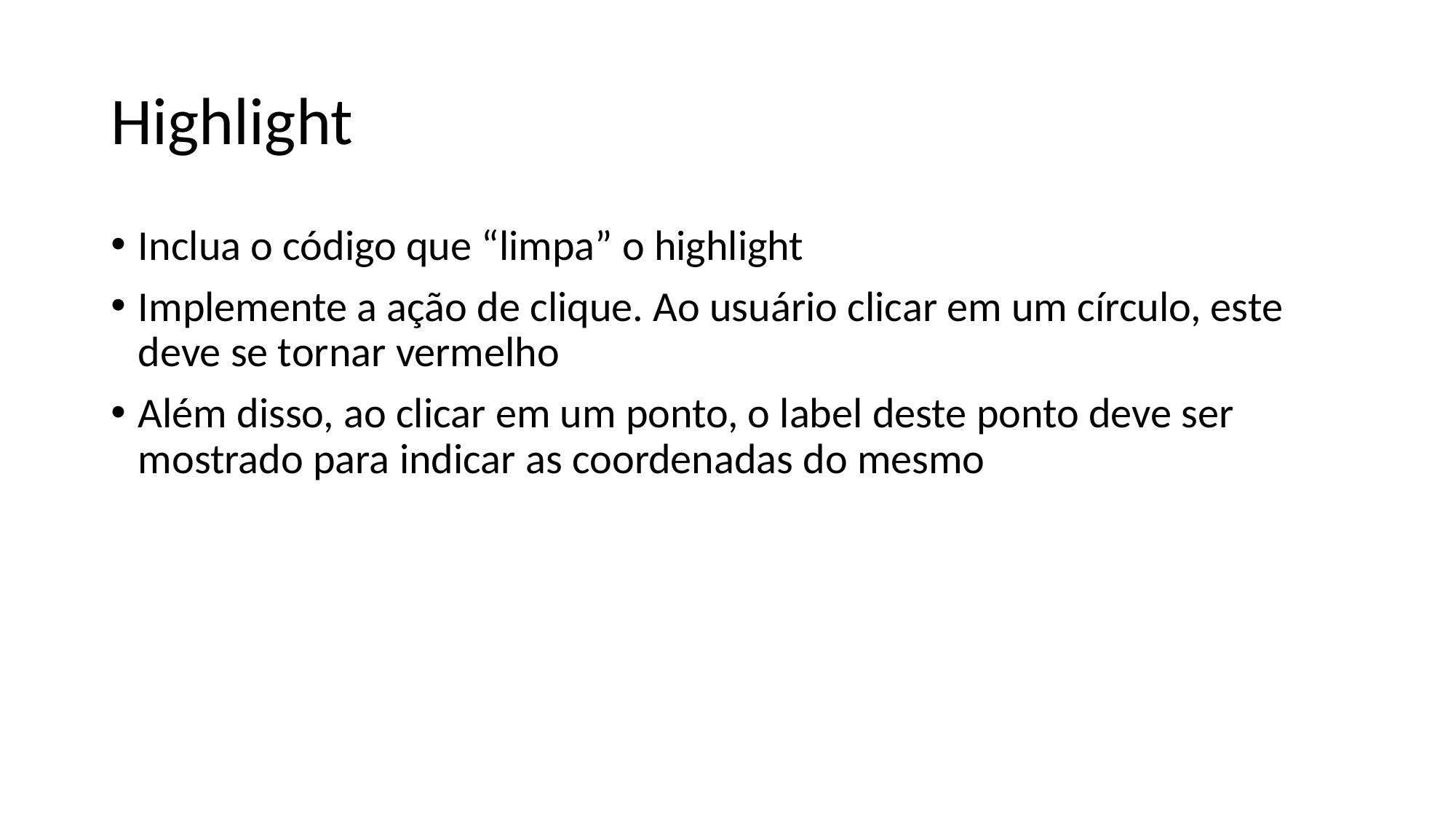

# Highlight
Inclua o código que “limpa” o highlight
Implemente a ação de clique. Ao usuário clicar em um círculo, este deve se tornar vermelho
Além disso, ao clicar em um ponto, o label deste ponto deve ser mostrado para indicar as coordenadas do mesmo